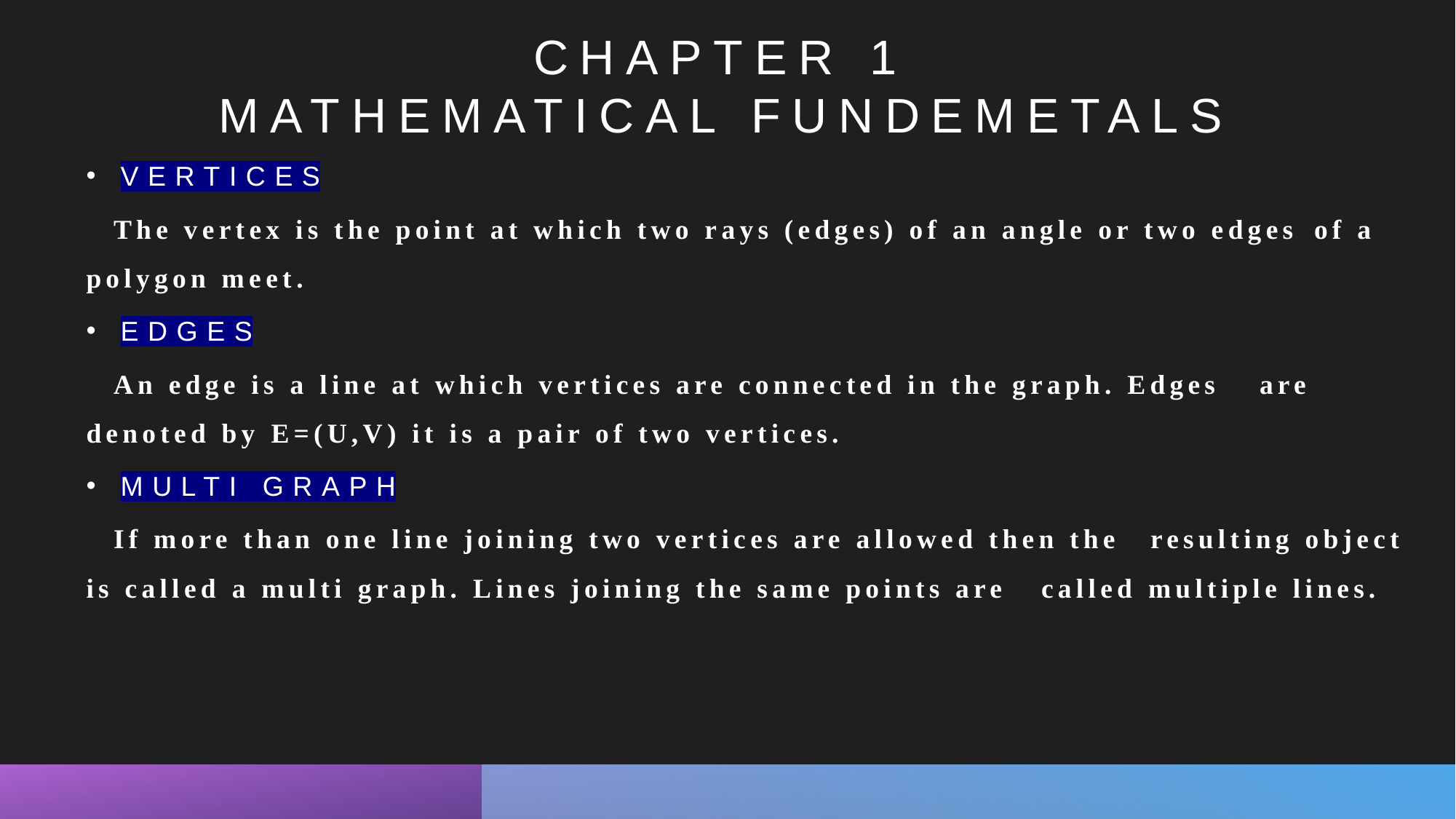

# CHAPTER 1 MATHEMATICAL FUNDEMETALS
Vertices
	The vertex is the point at which two rays (edges) of an angle or two edges 	of a polygon meet.
Edges
	An edge is a line at which vertices are connected in the graph. Edges 	are denoted by E=(U,V) it is a pair of two vertices.
MULTI GRAPH
	If more than one line joining two vertices are allowed then the 	resulting object is called a multi graph. Lines joining the same points are		called multiple lines.